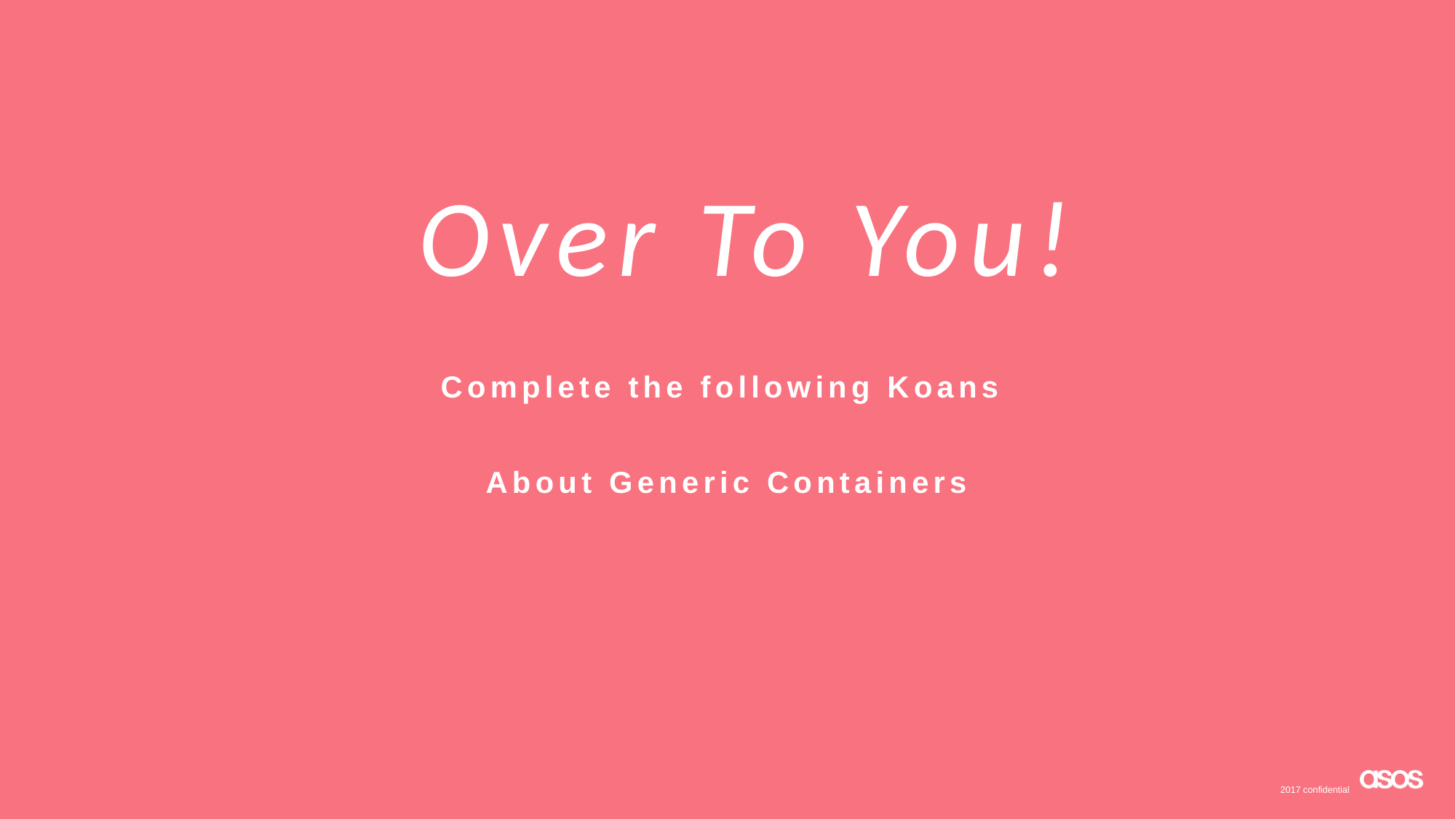

Over To You!
Complete the following Koans

About Generic Containers